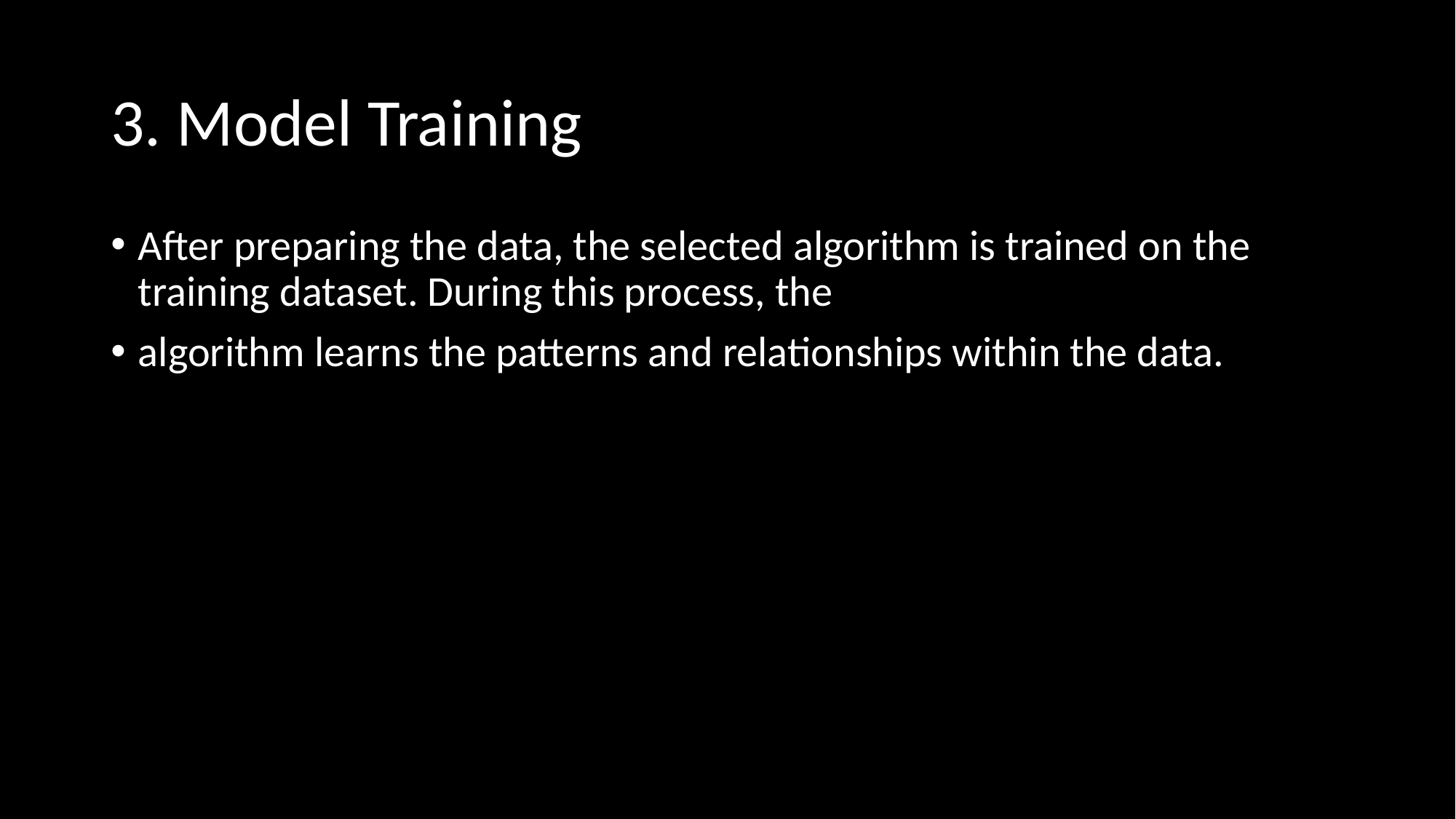

# 3. Model Training
After preparing the data, the selected algorithm is trained on the training dataset. During this process, the
algorithm learns the patterns and relationships within the data.